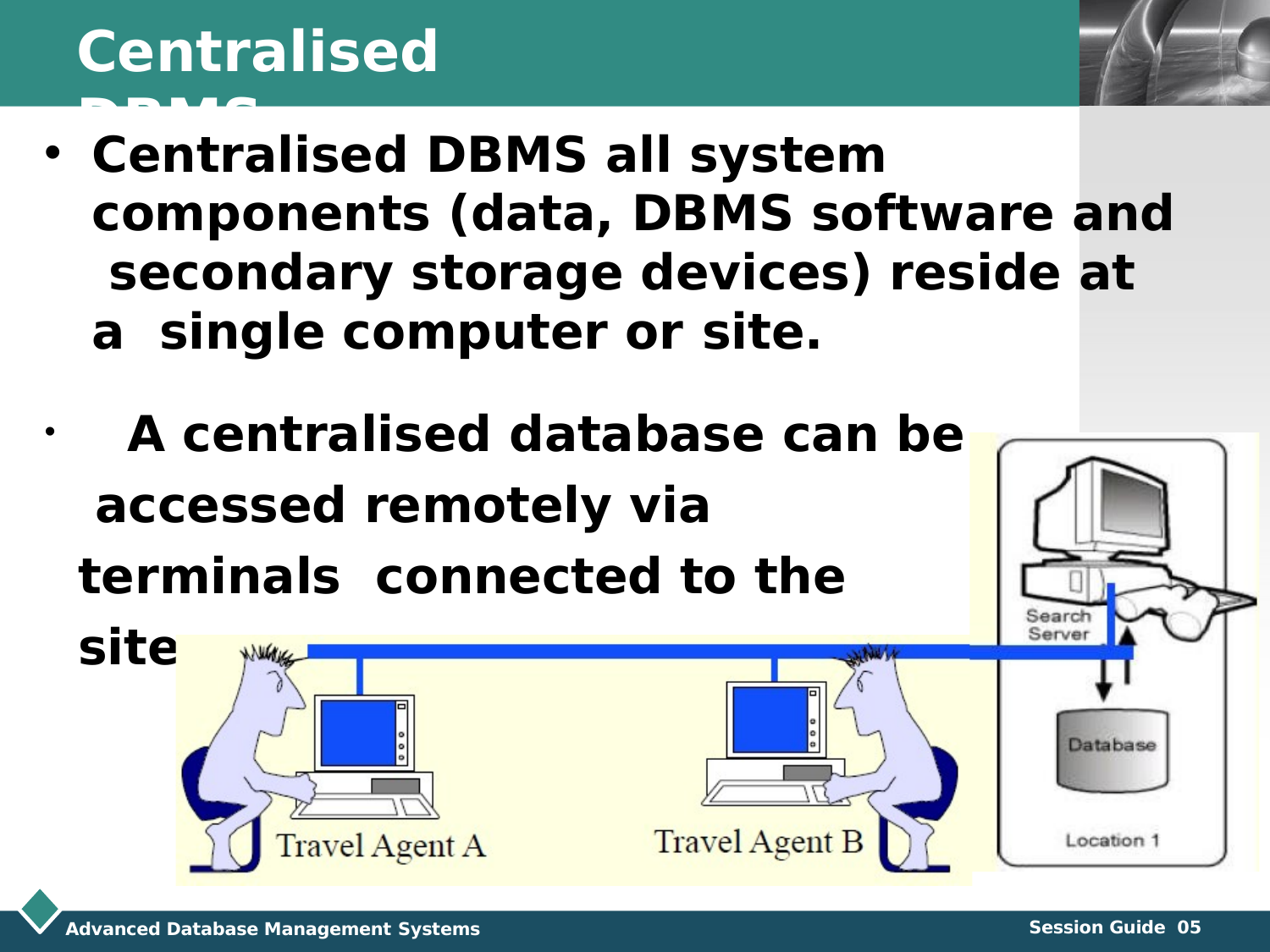

# Centralised DBMS
LOGO
Centralised DBMS all system  components (data, DBMS software and  secondary storage devices) reside at a  single computer or site.
	A centralised database can be  accessed remotely via terminals  connected to the site.

Session Guide 05
Advanced Database Management Systems